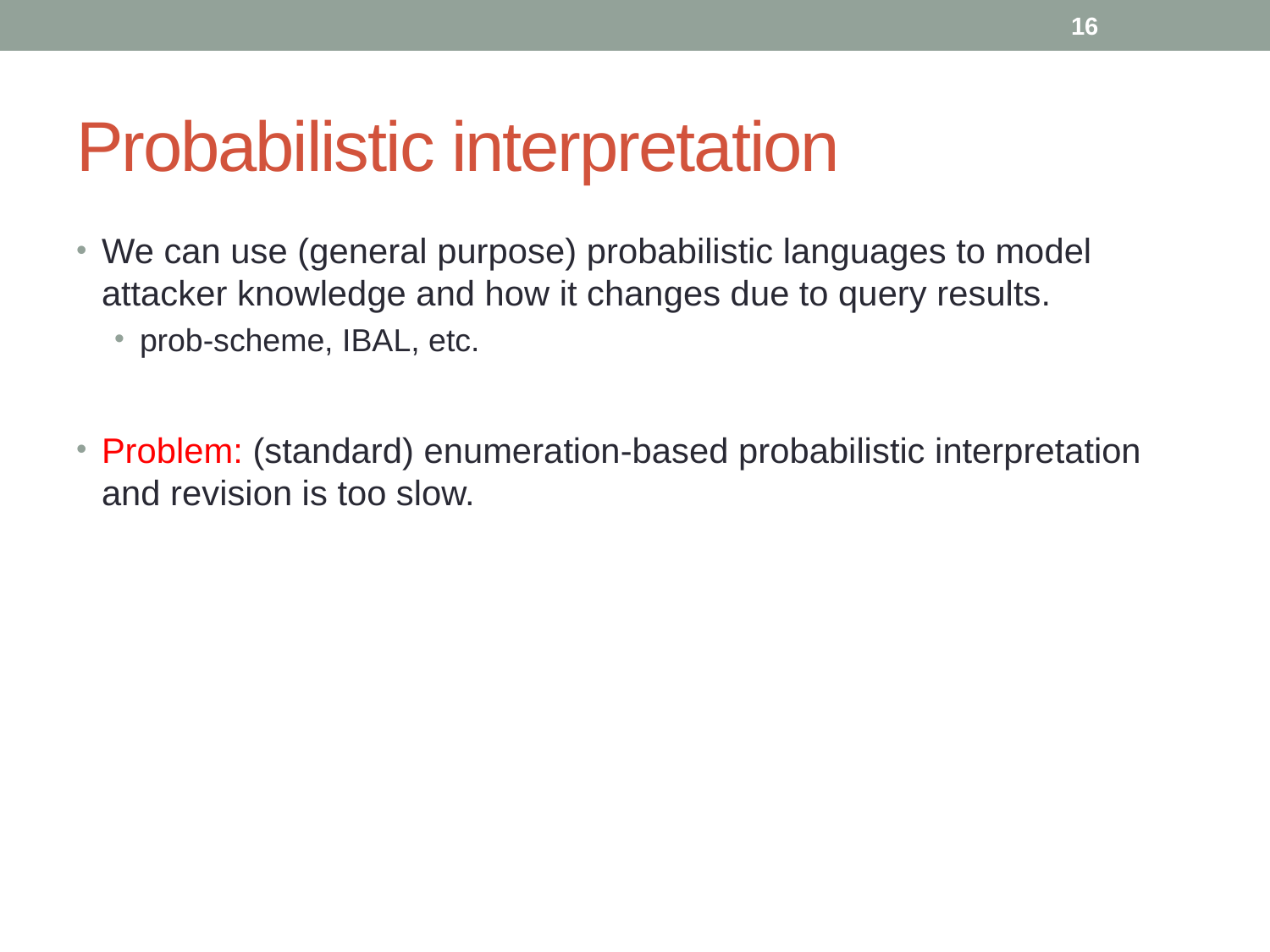

16
# Probabilistic interpretation
We can use (general purpose) probabilistic languages to model attacker knowledge and how it changes due to query results.
prob-scheme, IBAL, etc.

Problem: (standard) enumeration-based probabilistic interpretation and revision is too slow.